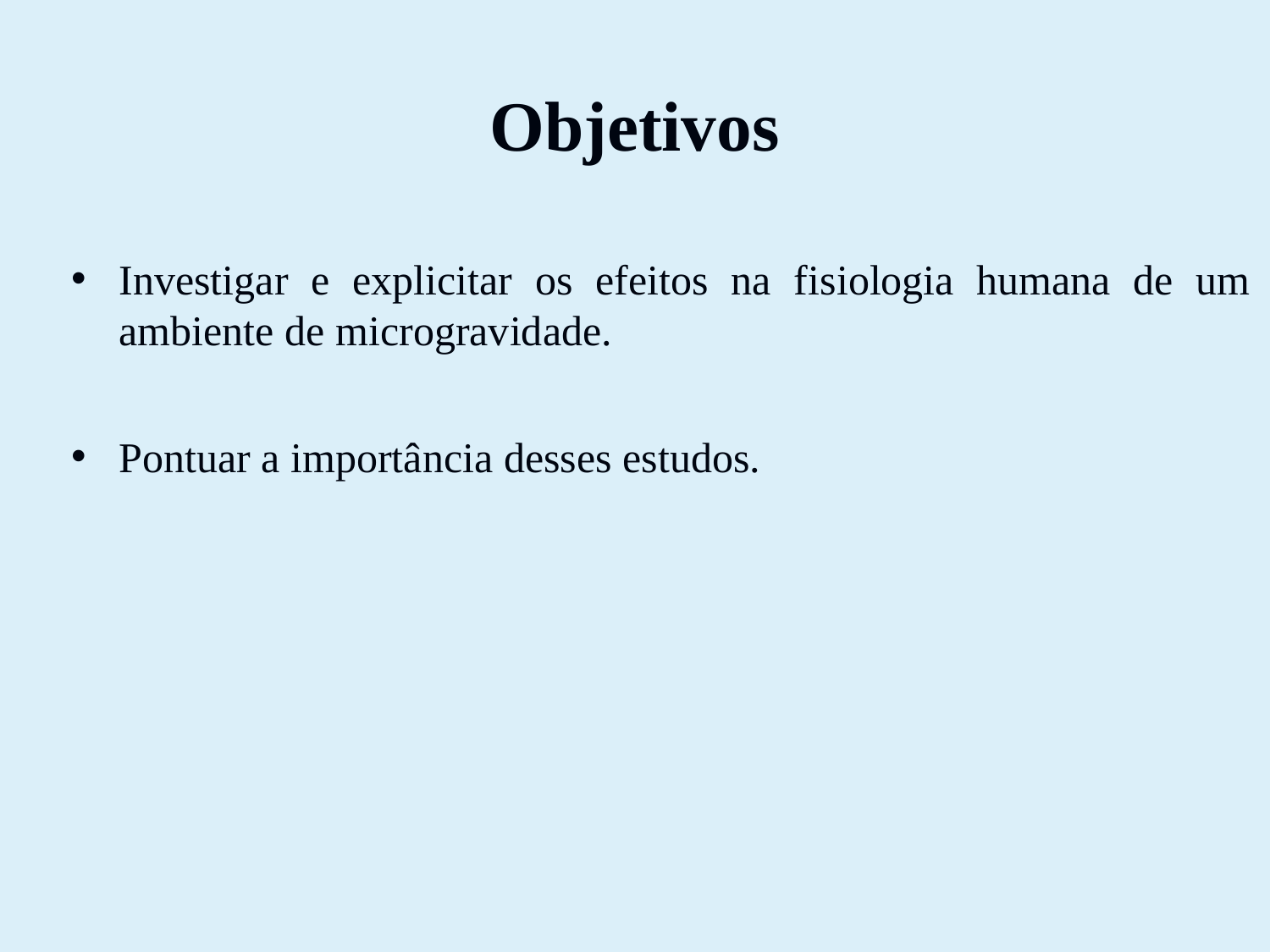

# Objetivos
Investigar e explicitar os efeitos na fisiologia humana de um ambiente de microgravidade.

Pontuar a importância desses estudos.